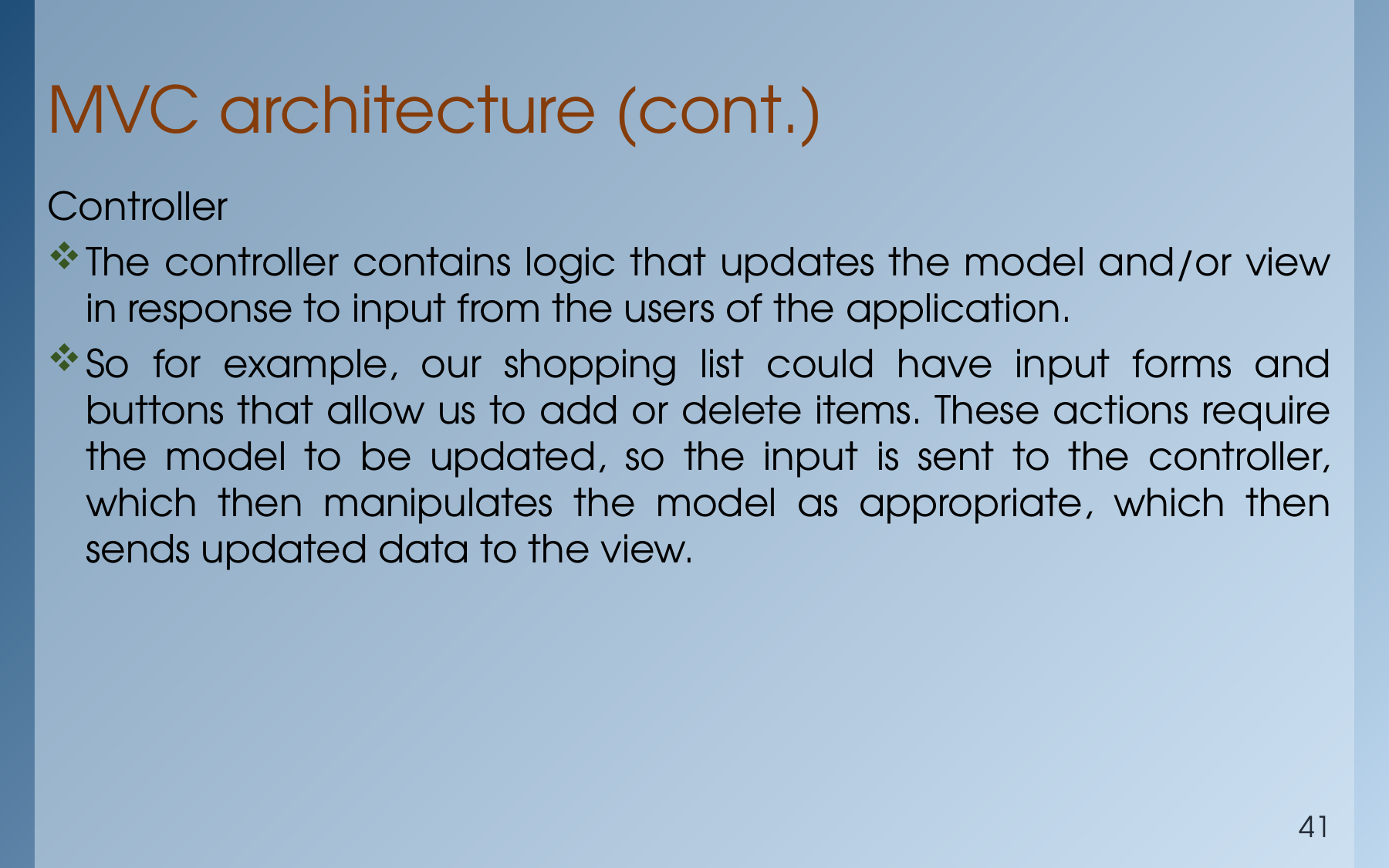

# MVC architecture (cont.)
Controller
The controller contains logic that updates the model and/or view in response to input from the users of the application.
So for example, our shopping list could have input forms and buttons that allow us to add or delete items. These actions require the model to be updated, so the input is sent to the controller, which then manipulates the model as appropriate, which then sends updated data to the view.

41